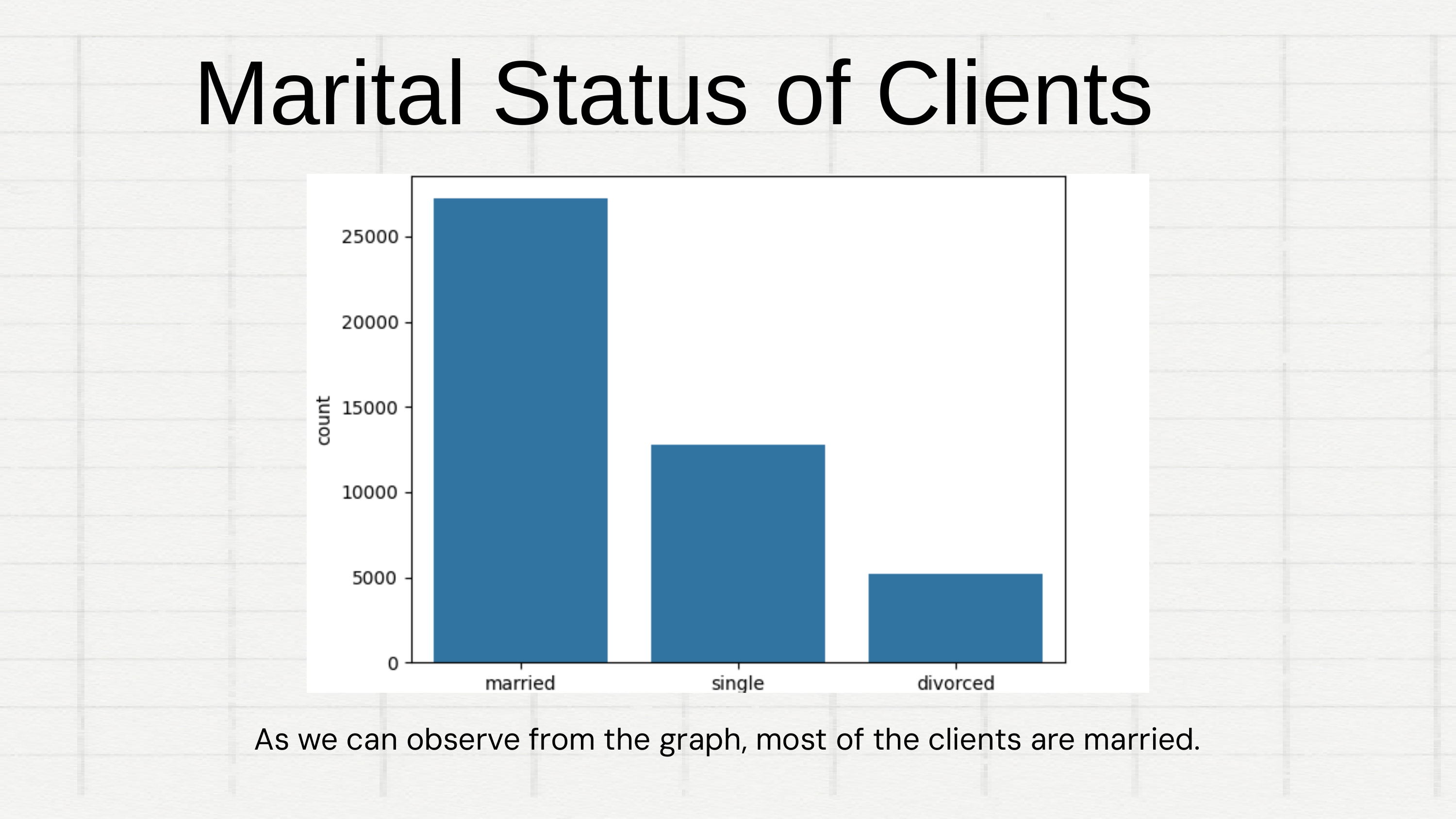

Marital Status of Clients

As we can observe from the graph, most of the clients are married.